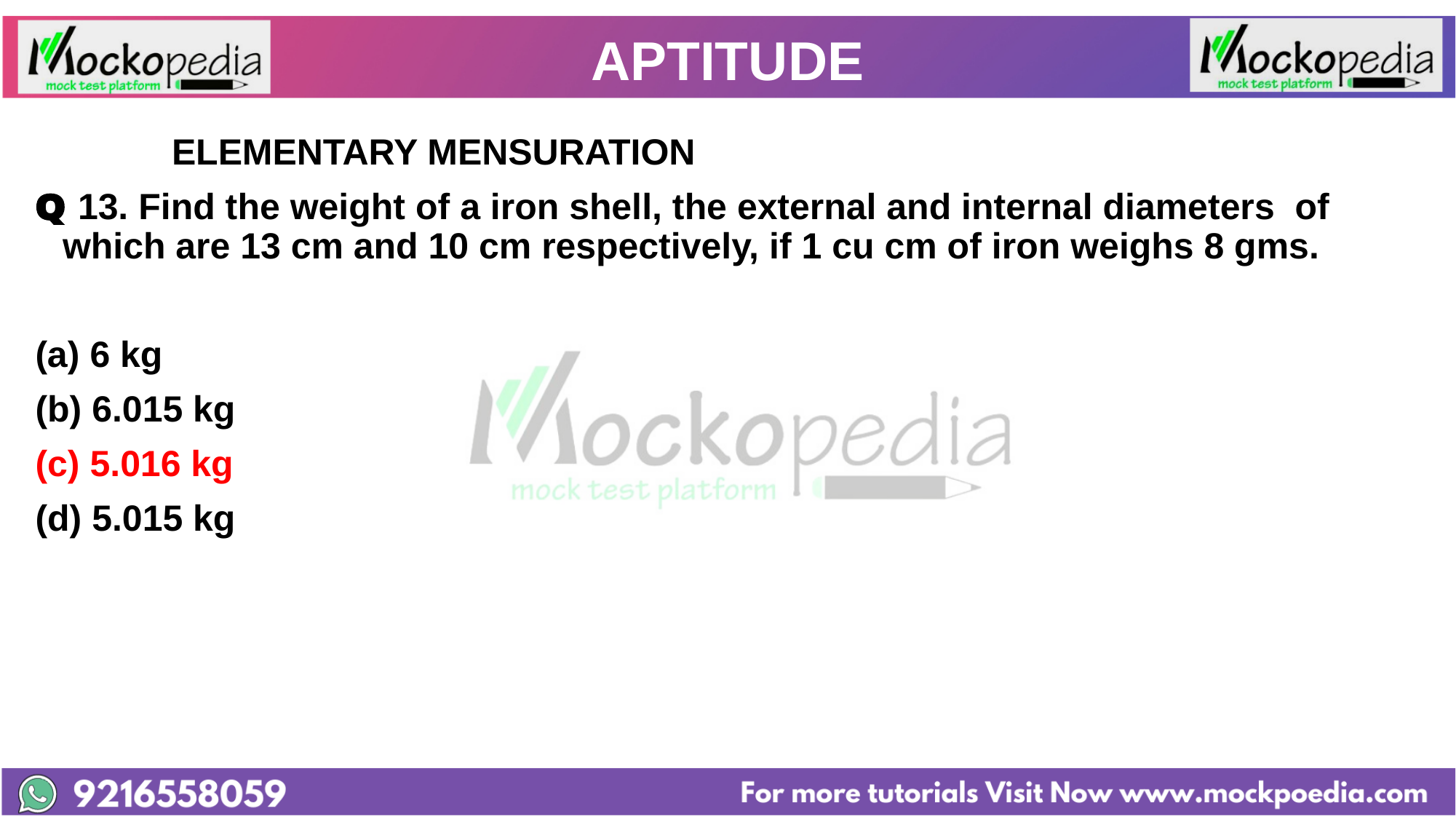

# APTITUDE
		ELEMENTARY MENSURATION
Q 13. Find the weight of a iron shell, the external and internal diameters  of which are 13 cm and 10 cm respectively, if 1 cu cm of iron weighs 8 gms.

6 kg
(b) 6.015 kg
(c) 5.016 kg
(d) 5.015 kg